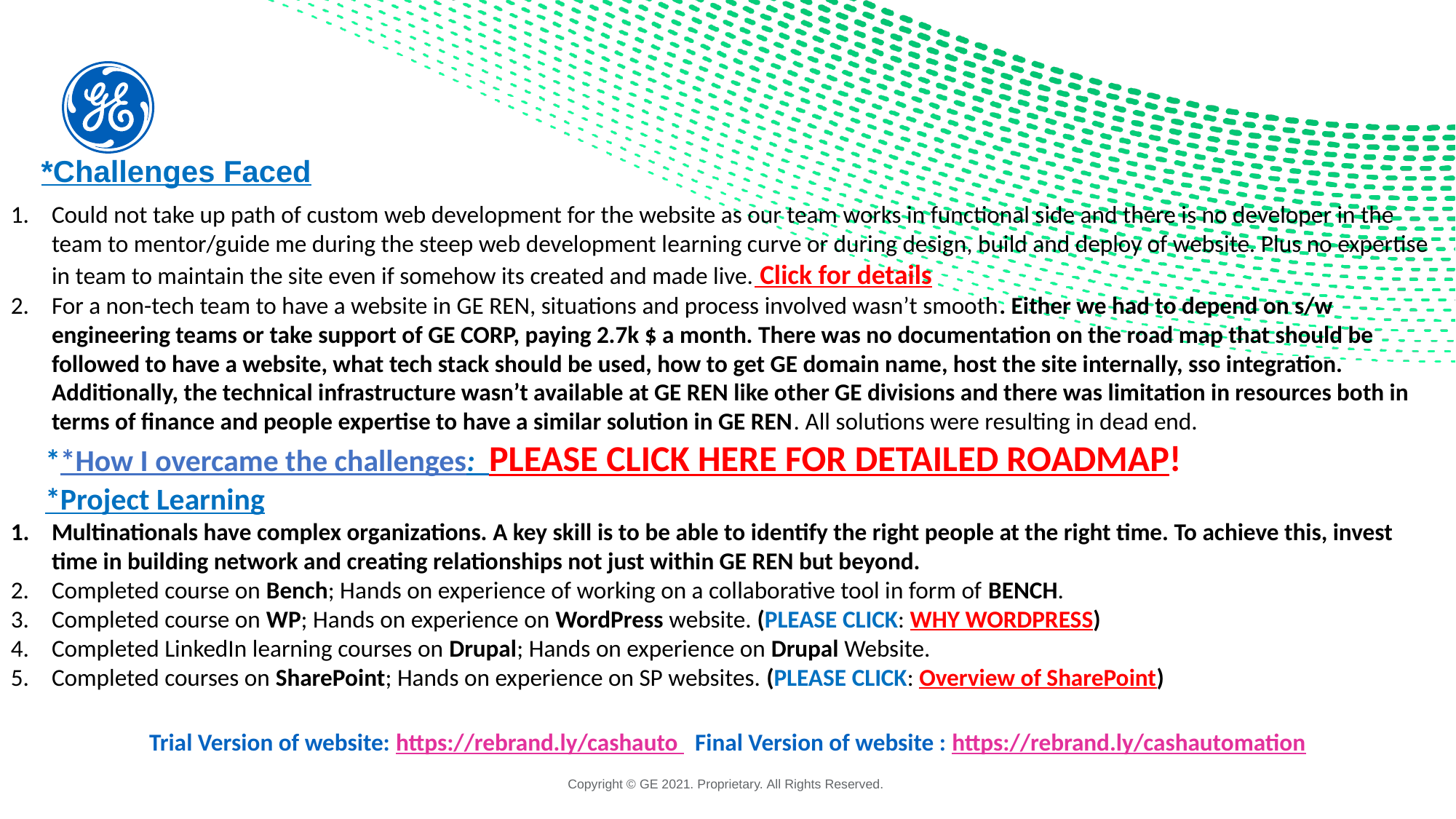

# *Challenges Faced
Could not take up path of custom web development for the website as our team works in functional side and there is no developer in the team to mentor/guide me during the steep web development learning curve or during design, build and deploy of website. Plus no expertise in team to maintain the site even if somehow its created and made live. Click for details
For a non-tech team to have a website in GE REN, situations and process involved wasn’t smooth. Either we had to depend on s/w engineering teams or take support of GE CORP, paying 2.7k $ a month. There was no documentation on the road map that should be followed to have a website, what tech stack should be used, how to get GE domain name, host the site internally, sso integration. Additionally, the technical infrastructure wasn’t available at GE REN like other GE divisions and there was limitation in resources both in terms of finance and people expertise to have a similar solution in GE REN. All solutions were resulting in dead end.
     **How I overcame the challenges:  PLEASE CLICK HERE FOR DETAILED ROADMAP!

     *Project Learning
Multinationals have complex organizations. A key skill is to be able to identify the right people at the right time. To achieve this, invest time in building network and creating relationships not just within GE REN but beyond.
Completed course on Bench; Hands on experience of working on a collaborative tool in form of BENCH.
Completed course on WP; Hands on experience on WordPress website. (PLEASE CLICK: WHY WORDPRESS)
Completed LinkedIn learning courses on Drupal; Hands on experience on Drupal Website.
Completed courses on SharePoint; Hands on experience on SP websites. (PLEASE CLICK: Overview of SharePoint)

Trial Version of website: https://rebrand.ly/cashauto 	Final Version of website : https://rebrand.ly/cashautomation